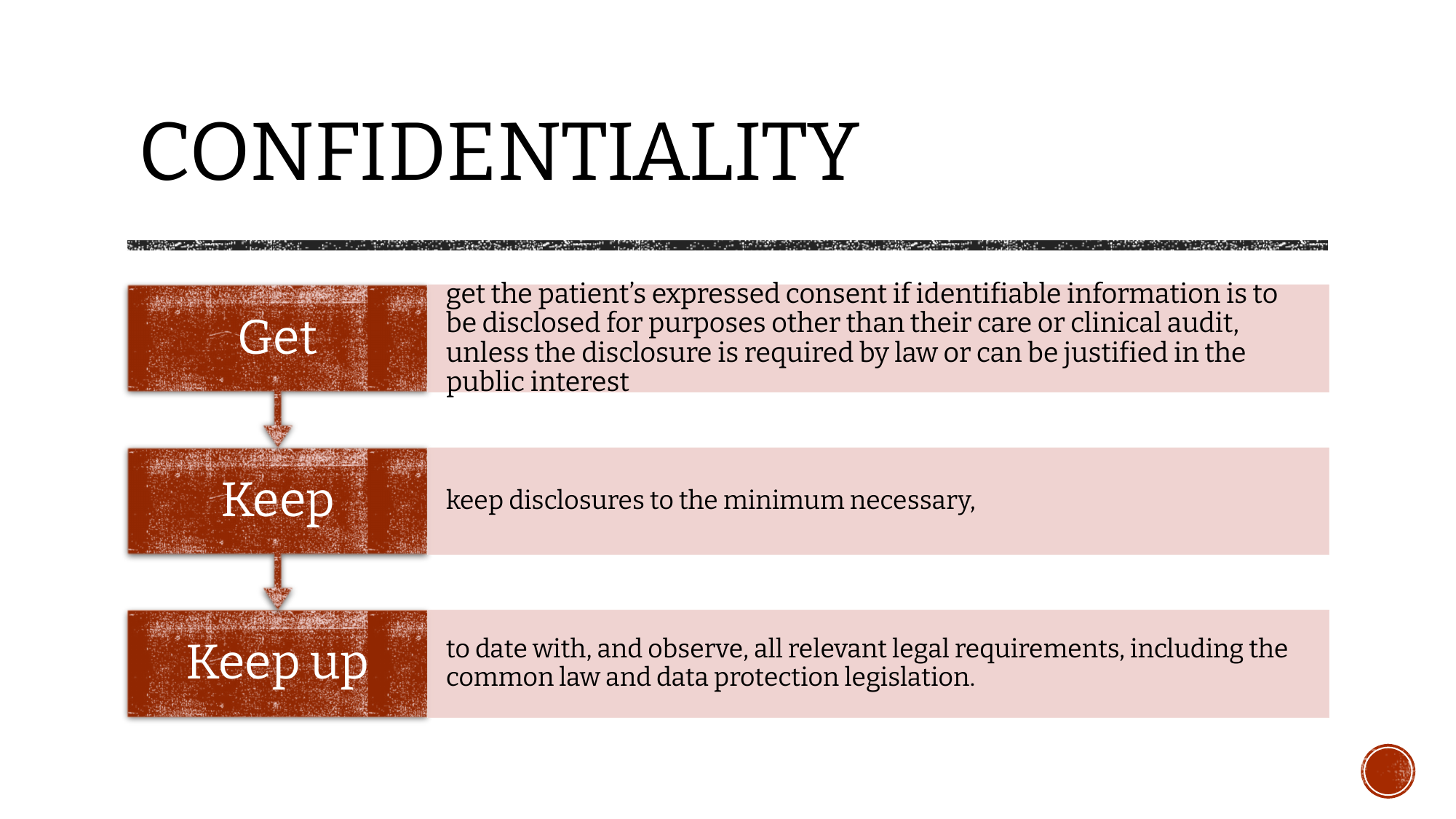

# Confidentiality

Keep up
to date with, and observe, all relevant legal requirements, including the common law and data protection legislation.
Keep
keep disclosures to the minimum necessary,
Get
get the patient’s expressed consent if identifiable information is to be disclosed for purposes other than their care or clinical audit, unless the disclosure is required by law or can be justified in the public interest